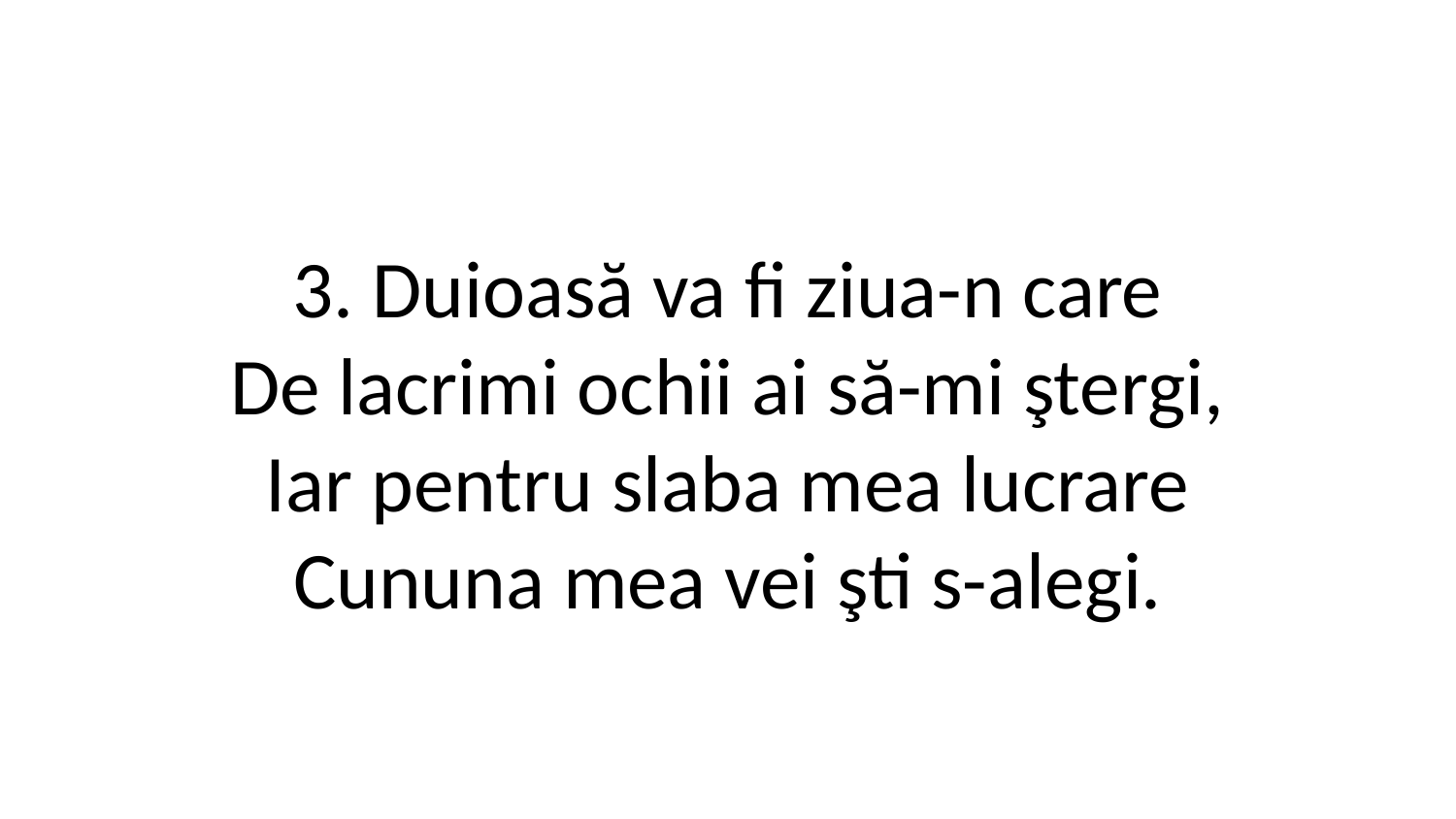

3. Duioasă va fi ziua-n care
De lacrimi ochii ai să-mi ştergi,
Iar pentru slaba mea lucrare
Cununa mea vei şti s-alegi.